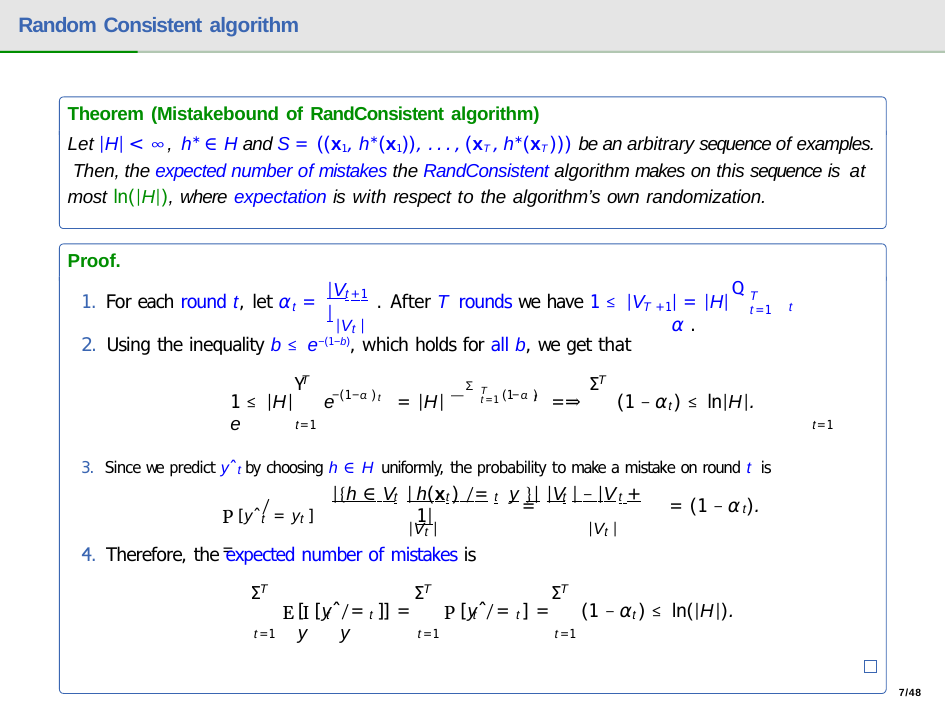

# Random Consistent algorithm

Theorem (Mistakebound of RandConsistent algorithm)
Let |H| < ∞, h∗ ∈ H and S = ((x1, h∗(x1)), . . . , (xT , h∗(xT ))) be an arbitrary sequence of examples.  Then, the expected number of mistakes the RandConsistent algorithm makes on this sequence is at  most ln(|H|), where expectation is with respect to the algorithm’s own randomization.

Proof.

Q
|V	|
t+1
T
1. For each round t, let α =
. After T rounds we have 1 ≤ |V
| = |H|	α .
t
t
T +1
t=1
|Vt |
2. Using the inequality b ≤ e−(1−b), which holds for all b, we get that
Y	Σ
T	T
Σ
T
−(1−α )
—	(1
−α )
1 ≤ |H|	e	= |H|e
=⇒	(1 − α ) ≤ ln|H|.
t
t
t=1
t
t=1	t=1

3. Since we predict yˆt by choosing h ∈ H uniformly, the probability to make a mistake on round t is
|{h ∈ V  |
h(x ) /=   y }|	|V | − |V  + 1|
t	t	t
t	t
/
=
= (1 − α ).
P [yˆt  = yt ] =
t
|Vt |
|Vt |
4. Therefore, the expected number of mistakes is
Σ	Σ
Σ
T	T
T
[ [yˆ = y
/	]] =	[yˆ = y
/	] =	(1 − α ) ≤ ln(|H|).
E I t
P    t	t
t
t
t=1	t=1
t=1

7/48